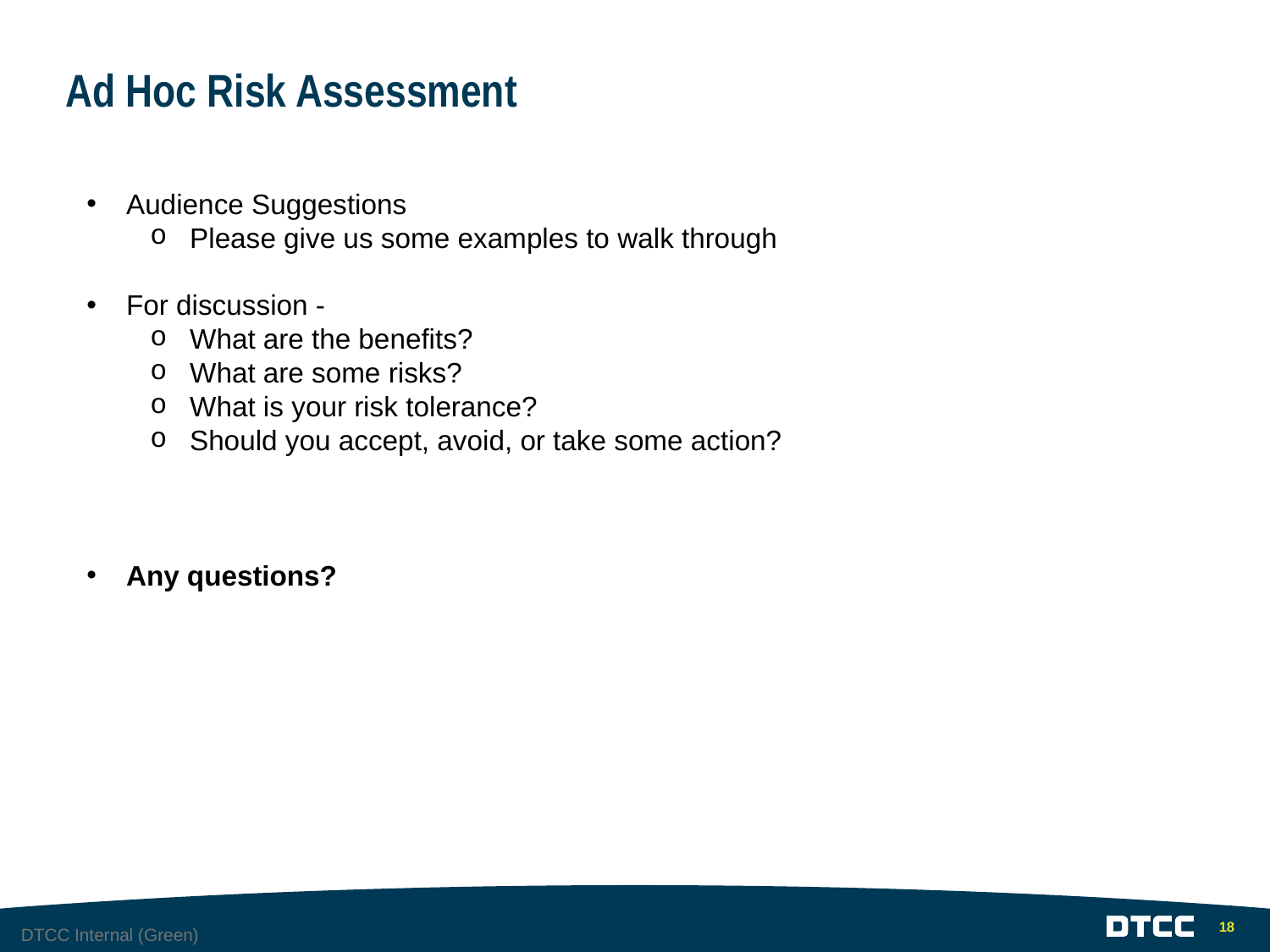

# Ad Hoc Risk Assessment
Audience Suggestions
Please give us some examples to walk through

For discussion -
What are the benefits?
What are some risks?
What is your risk tolerance?
Should you accept, avoid, or take some action?

Any questions?

18